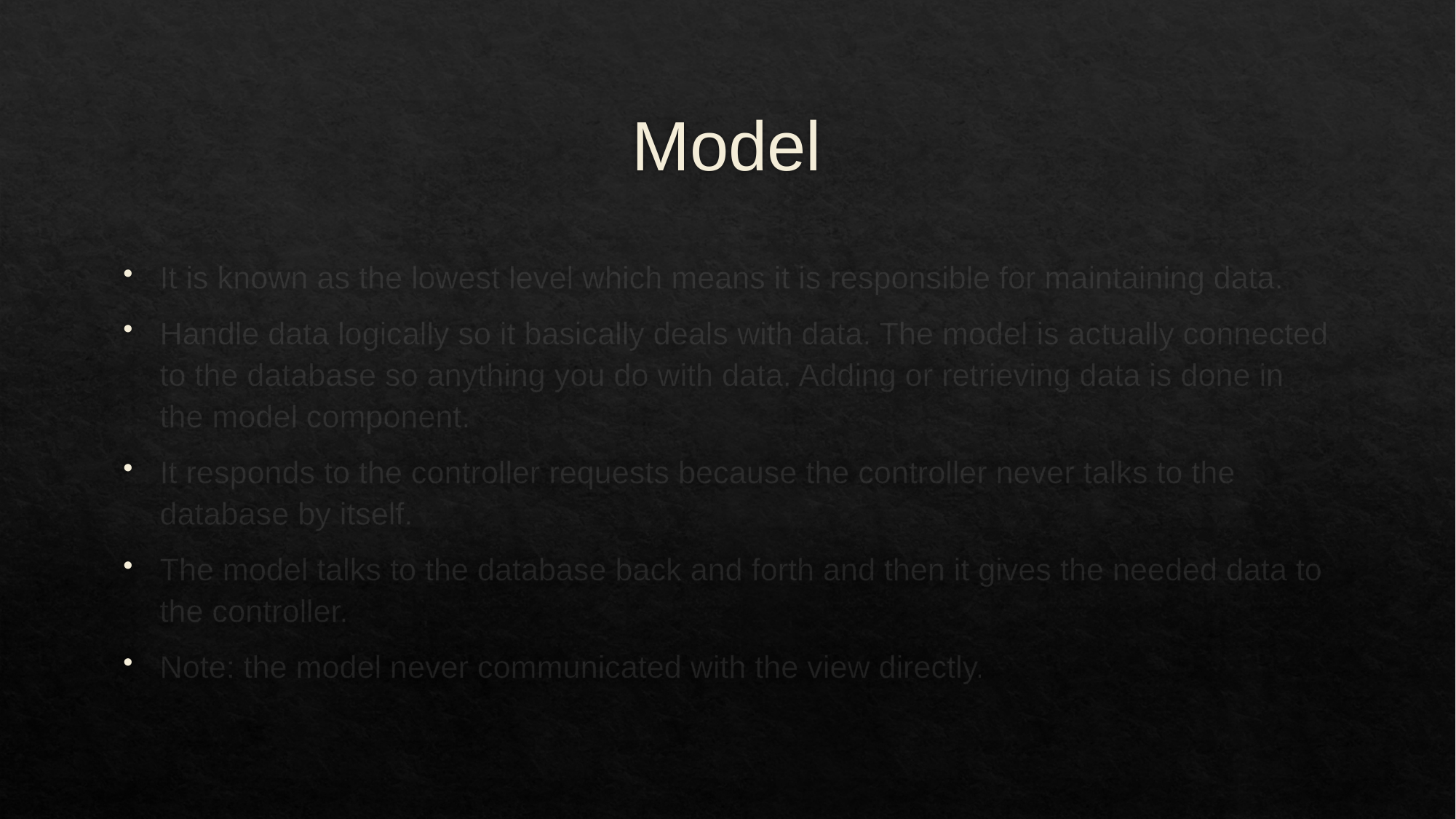

# Model
It is known as the lowest level which means it is responsible for maintaining data.
Handle data logically so it basically deals with data. The model is actually connected to the database so anything you do with data. Adding or retrieving data is done in the model component.
It responds to the controller requests because the controller never talks to the database by itself.
The model talks to the database back and forth and then it gives the needed data to the controller.
Note: the model never communicated with the view directly.